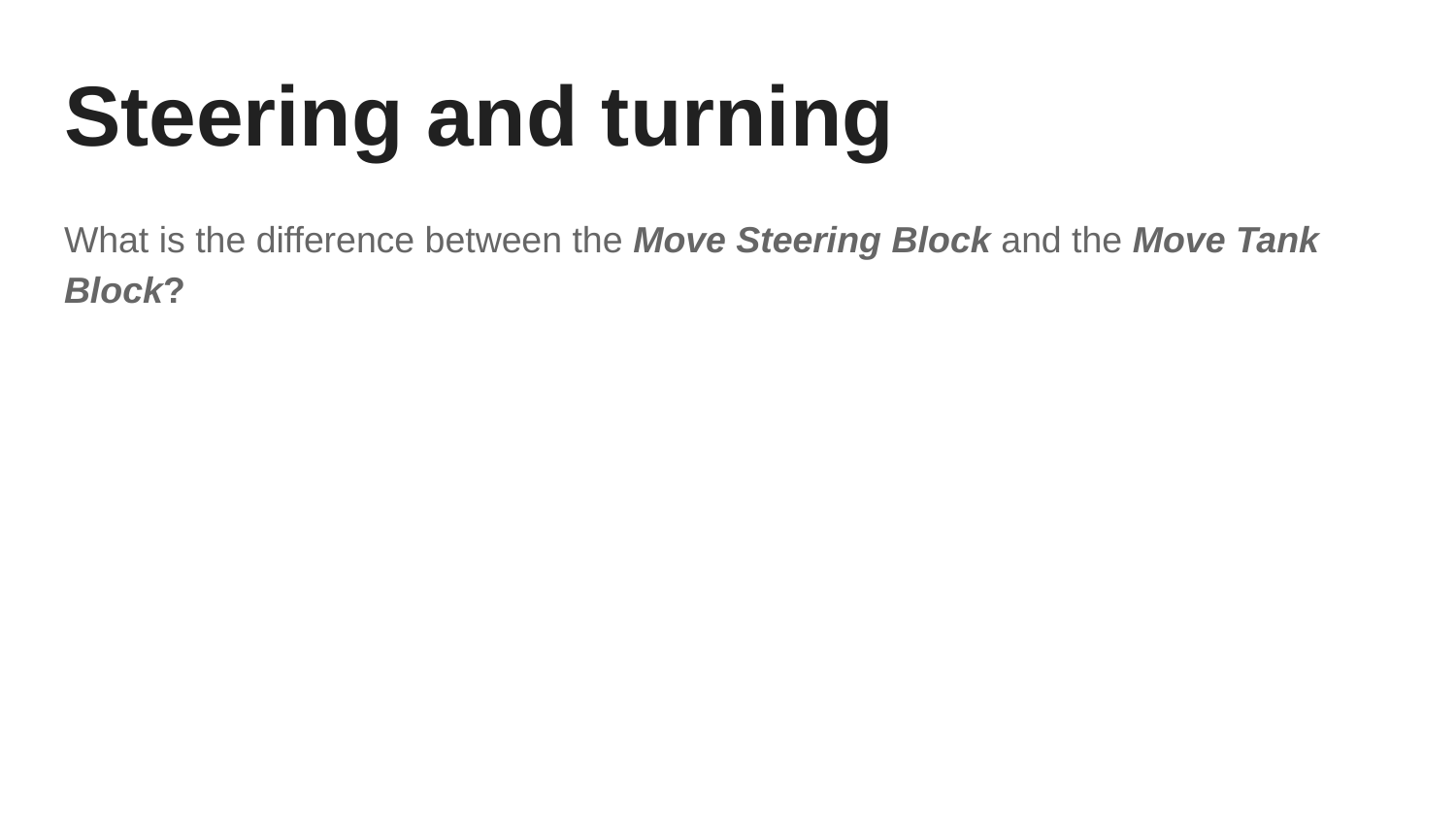

# Steering and turning
What is the difference between the Move Steering Block and the Move Tank Block?